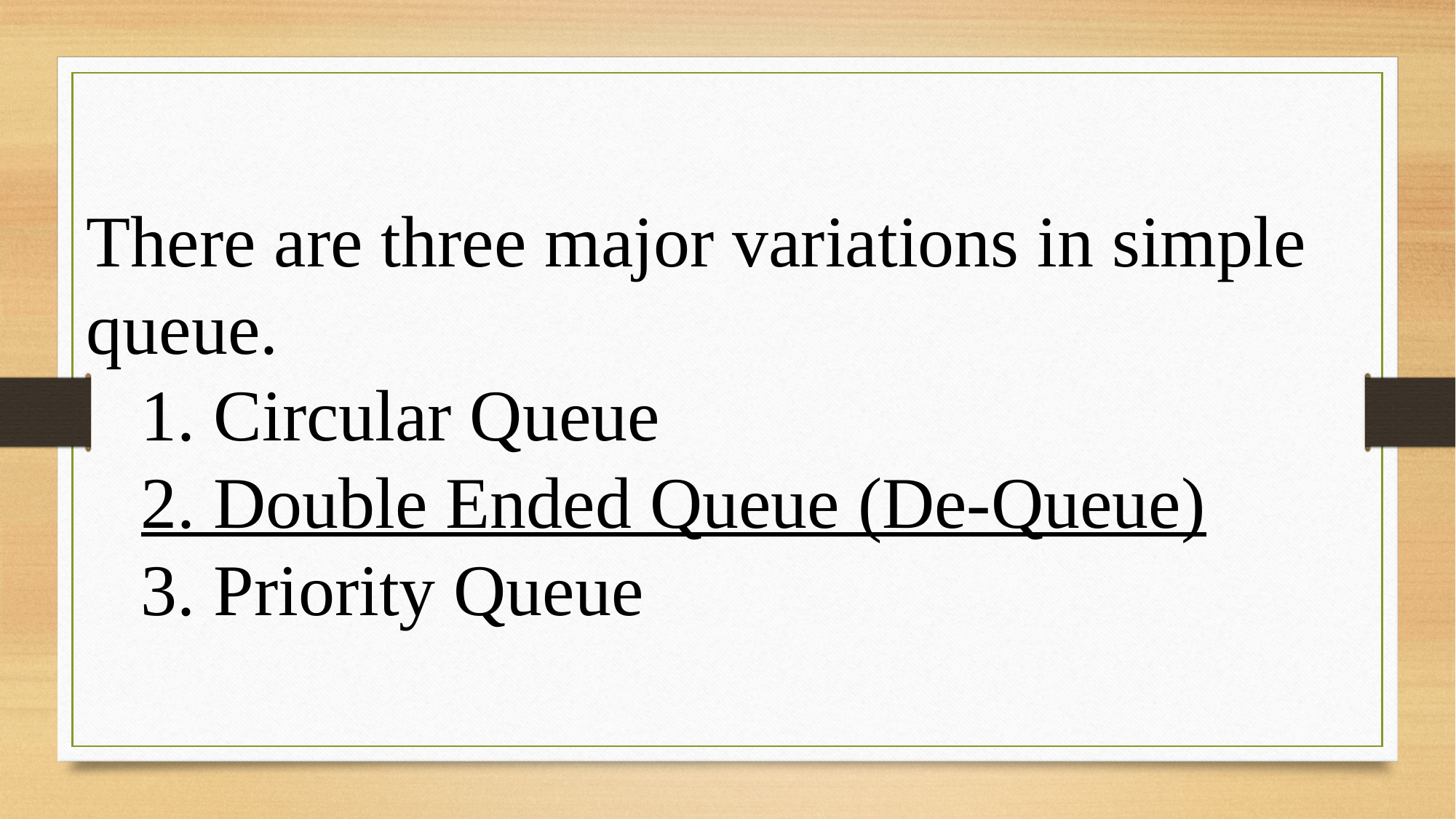

There are three major variations in simple queue.
   1. Circular Queue
   2. Double Ended Queue (De-Queue)
   3. Priority Queue